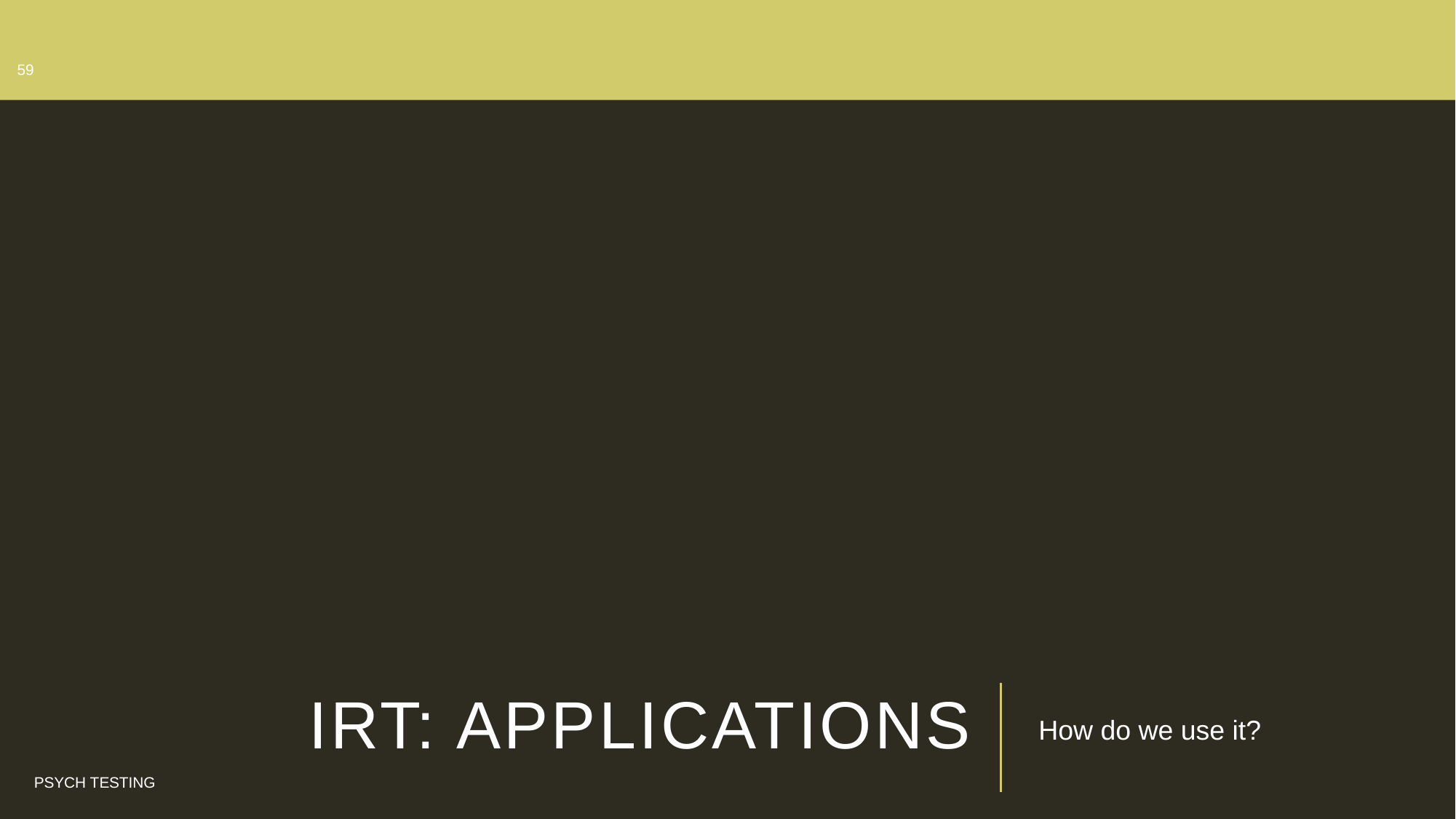

59
# IRT: Applications
How do we use it?
Psych Testing